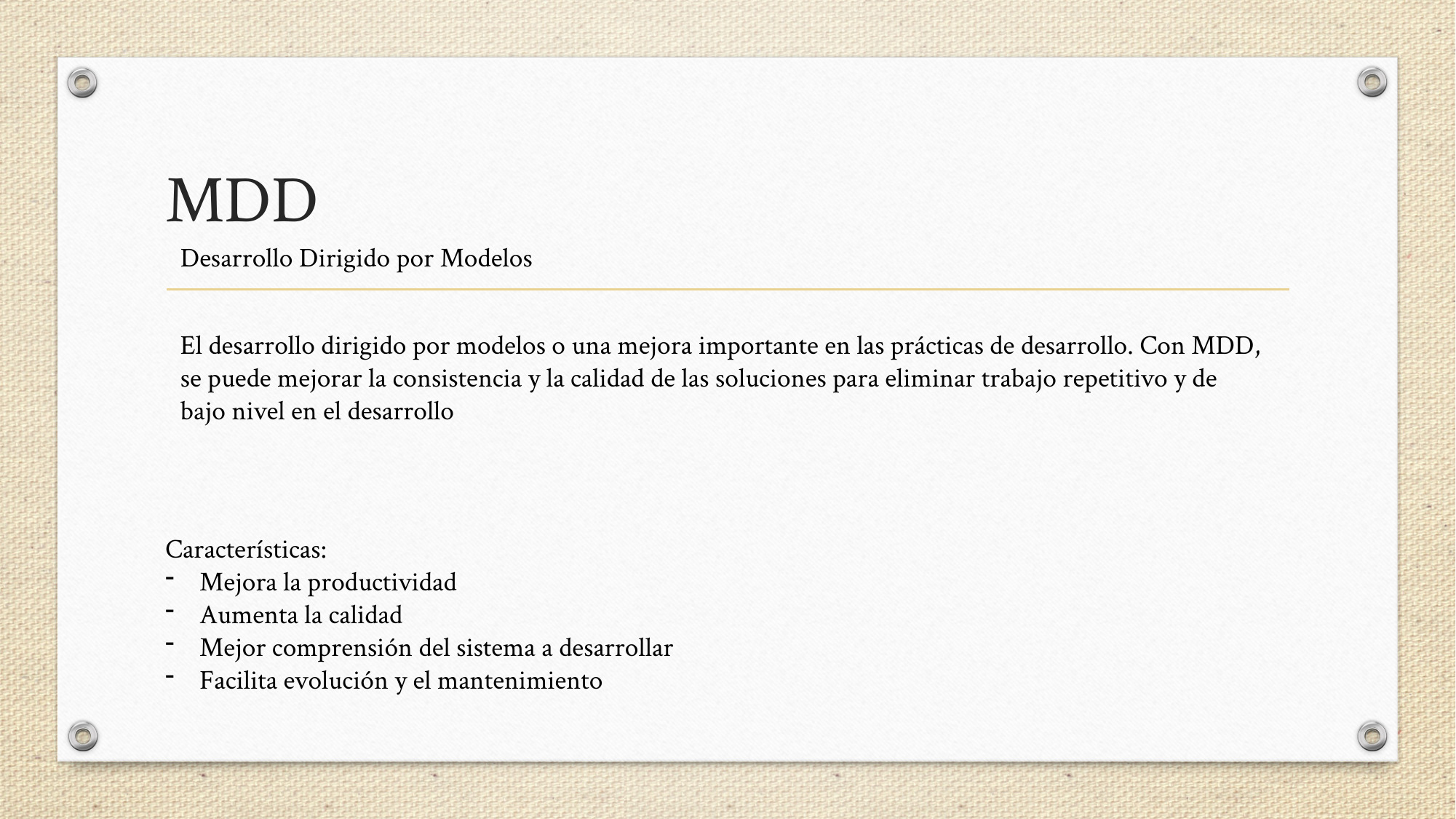

# MDD
Desarrollo Dirigido por Modelos
El desarrollo dirigido por modelos o una mejora importante en las prácticas de desarrollo. Con MDD, se puede mejorar la consistencia y la calidad de las soluciones para eliminar trabajo repetitivo y de bajo nivel en el desarrollo
Características:
Mejora la productividad
Aumenta la calidad
Mejor comprensión del sistema a desarrollar
Facilita evolución y el mantenimiento